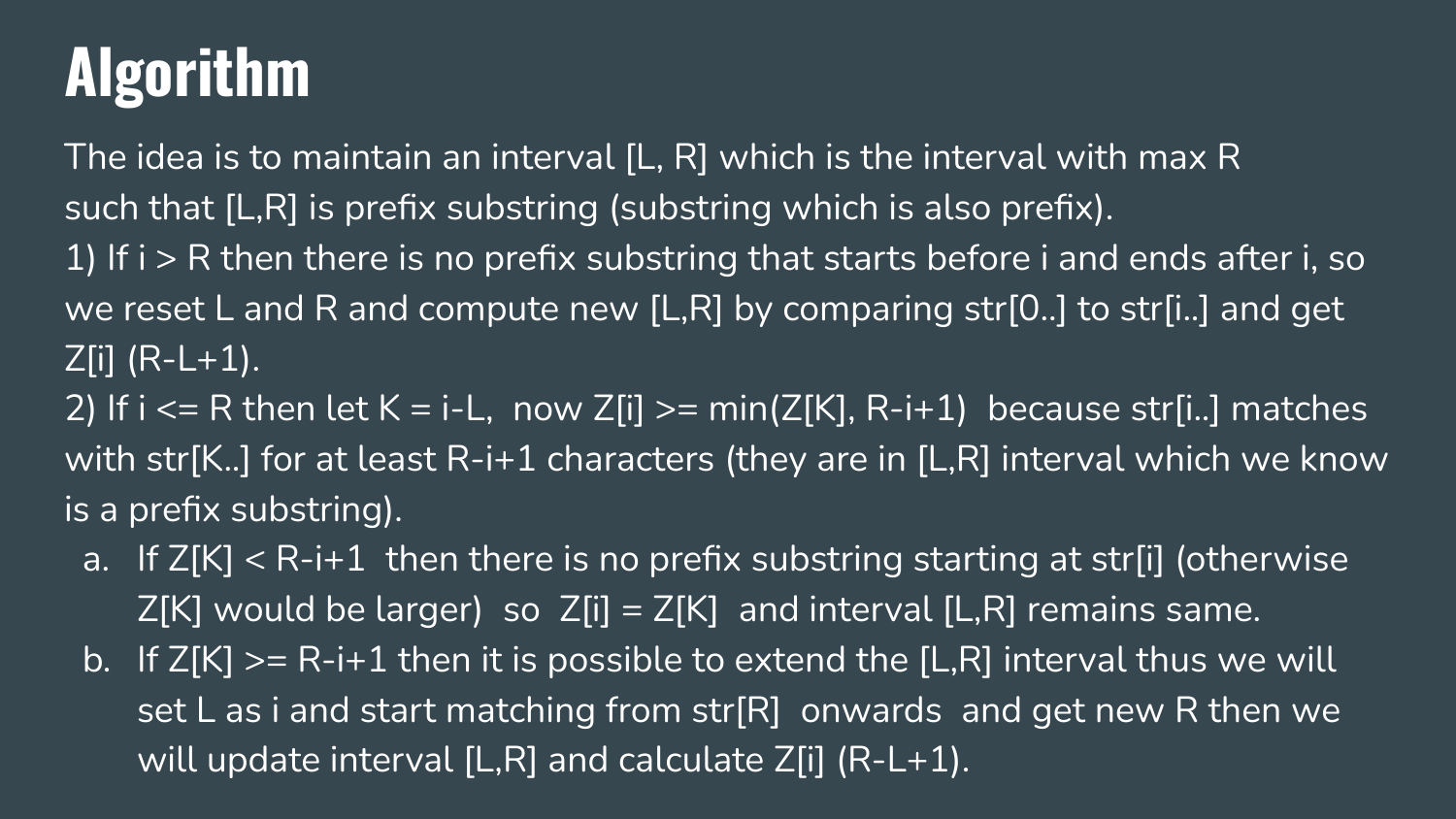

# Algorithm
The idea is to maintain an interval [L, R] which is the interval with max R
such that [L,R] is prefix substring (substring which is also prefix).
1) If i > R then there is no prefix substring that starts before i and ends after i, so we reset L and R and compute new [L,R] by comparing str[0..] to str[i..] and get Z[i] (R-L+1).
2) If i <= R then let K = i-L,  now Z[i] >= min(Z[K], R-i+1)  because str[i..] matches with str[K..] for at least R-i+1 characters (they are in [L,R] interval which we know is a prefix substring).
If Z[K] < R-i+1  then there is no prefix substring starting at str[i] (otherwise Z[K] would be larger)  so  Z[i] = Z[K]  and interval [L,R] remains same.
If Z[K] >= R-i+1 then it is possible to extend the [L,R] interval thus we will set L as i and start matching from str[R]  onwards  and get new R then we will update interval [L,R] and calculate Z[i] (R-L+1).